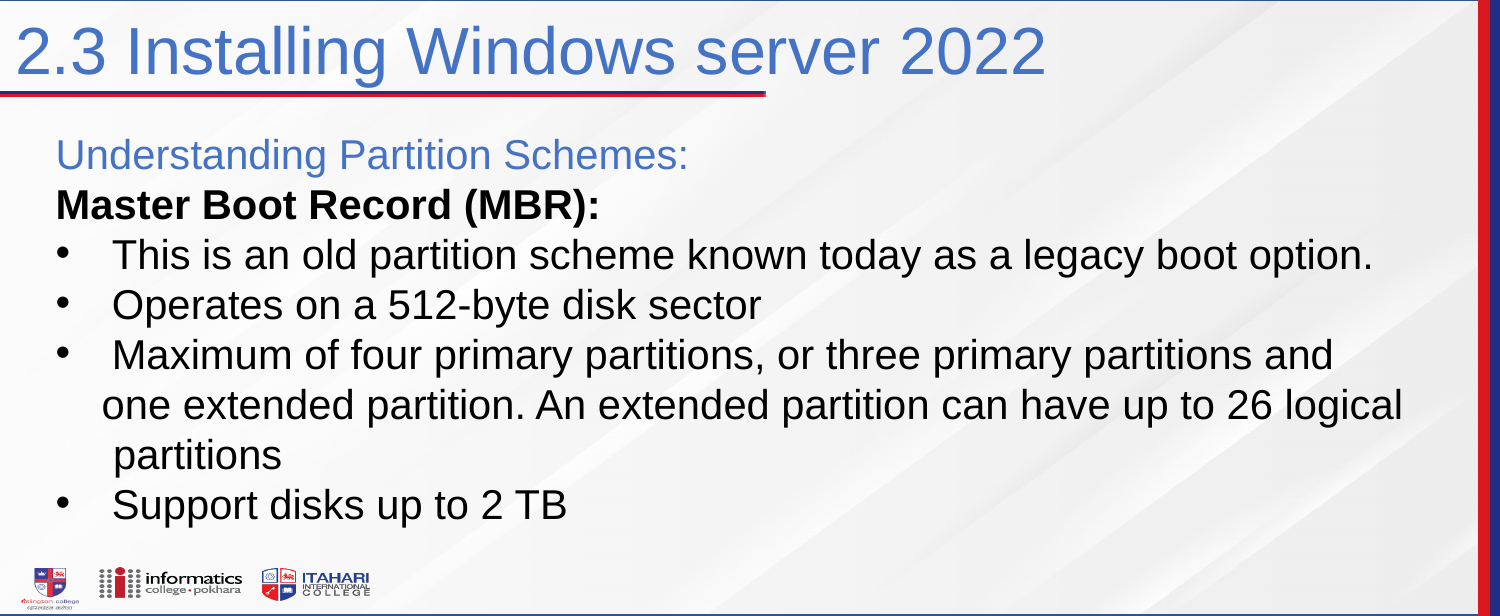

2.3 Installing Windows server 2022

Understanding Partition Schemes:
Master Boot Record (MBR):
This is an old partition scheme known today as a legacy boot option.
Operates on a 512-byte disk sector
Maximum of four primary partitions, or three primary partitions and
    one extended partition. An extended partition can have up to 26 logical
     partitions
Support disks up to 2 TB